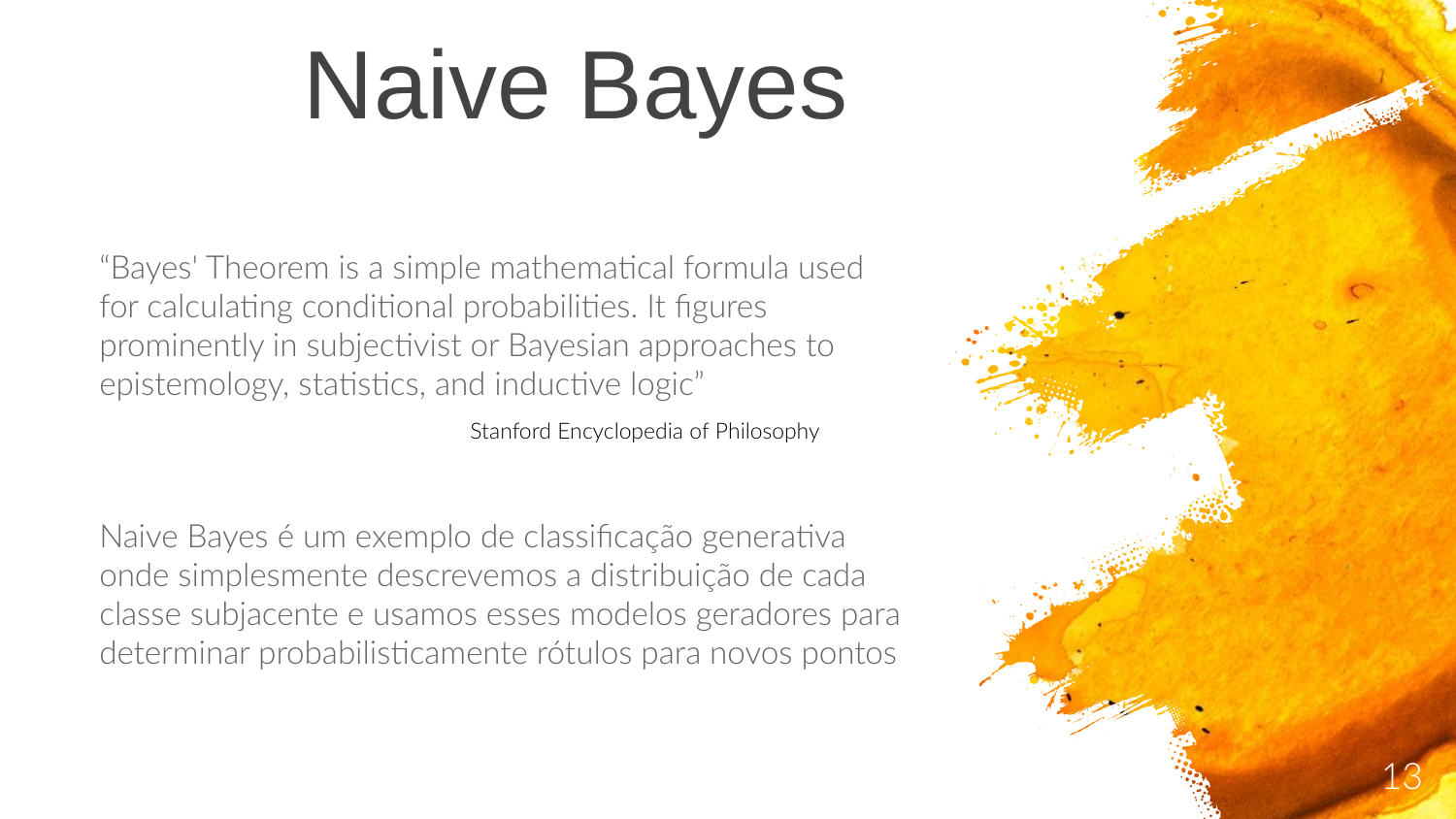

# Naive Bayes
“Bayes' Theorem is a simple mathematical formula used for calculating conditional probabilities. It figures prominently in subjectivist or Bayesian approaches to epistemology, statistics, and inductive logic”

Naive Bayes é um exemplo de classificação generativa onde simplesmente descrevemos a distribuição de cada classe subjacente e usamos esses modelos geradores para determinar probabilisticamente rótulos para novos pontos
Stanford Encyclopedia of Philosophy
13